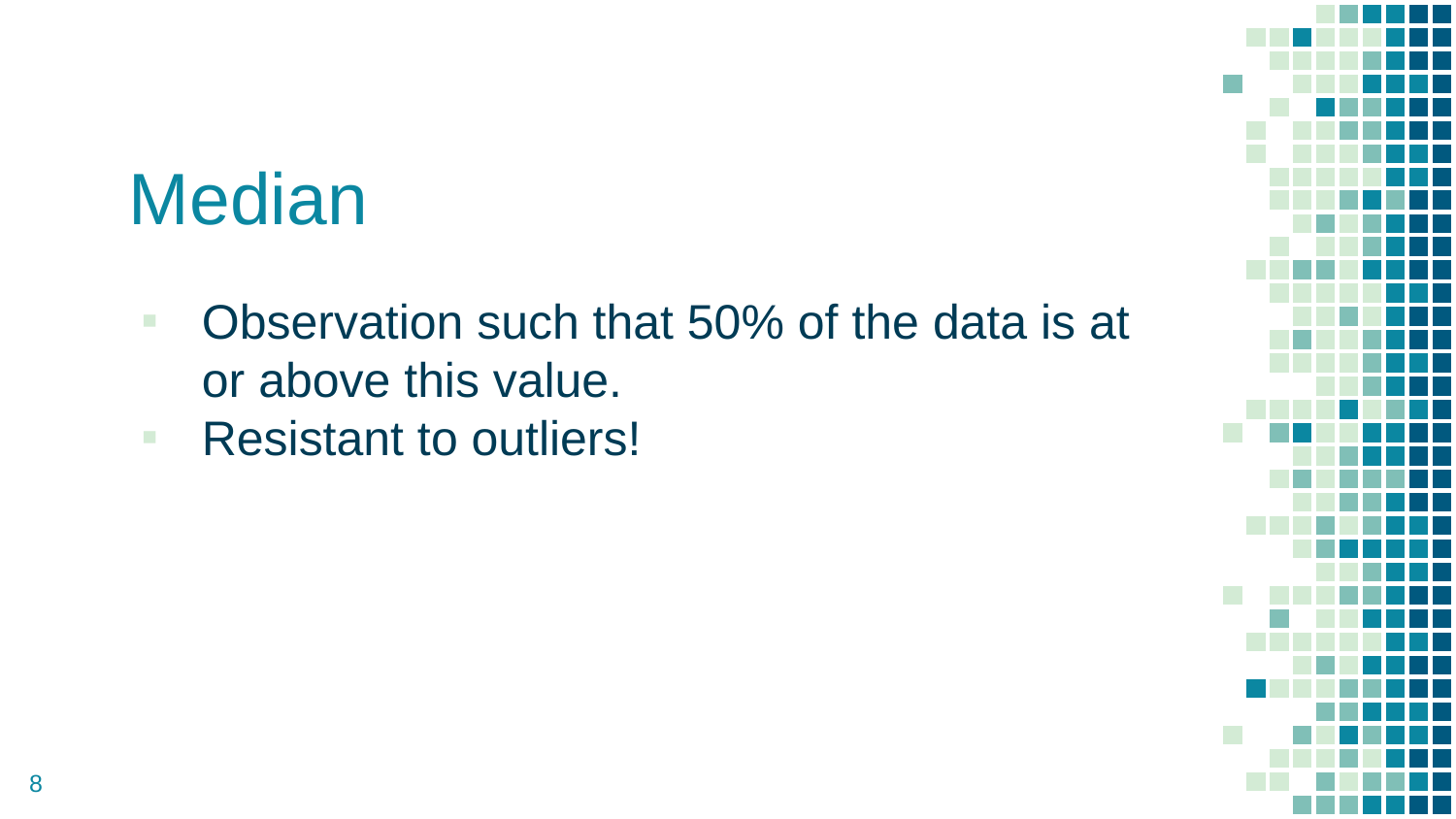

# Median
Observation such that 50% of the data is at or above this value.
Resistant to outliers!

8